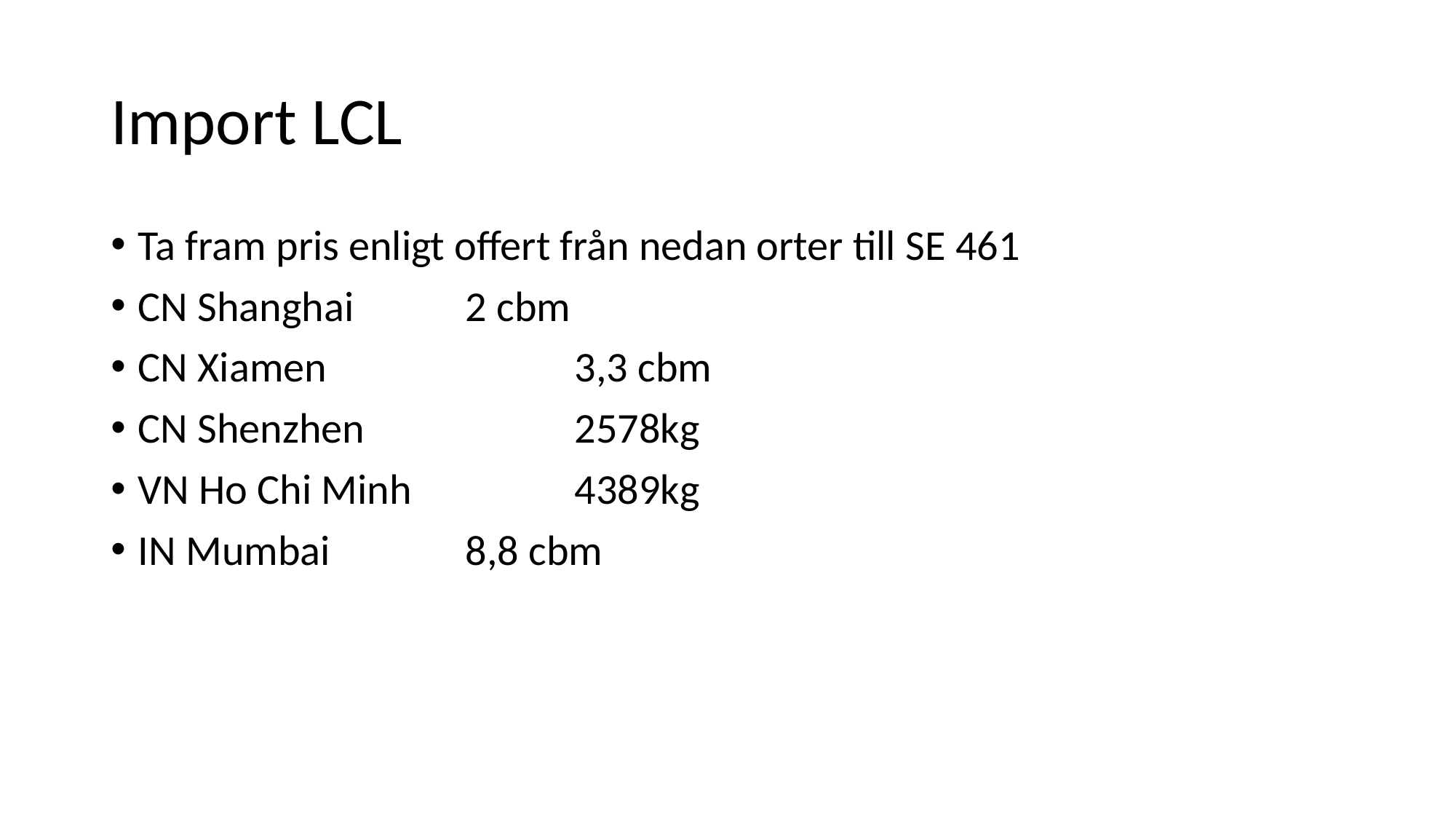

# Import LCL
Ta fram pris enligt offert från nedan orter till SE 461
CN Shanghai		2 cbm
CN Xiamen			3,3 cbm
CN Shenzhen		2578kg
VN Ho Chi Minh		4389kg
IN Mumbai		8,8 cbm